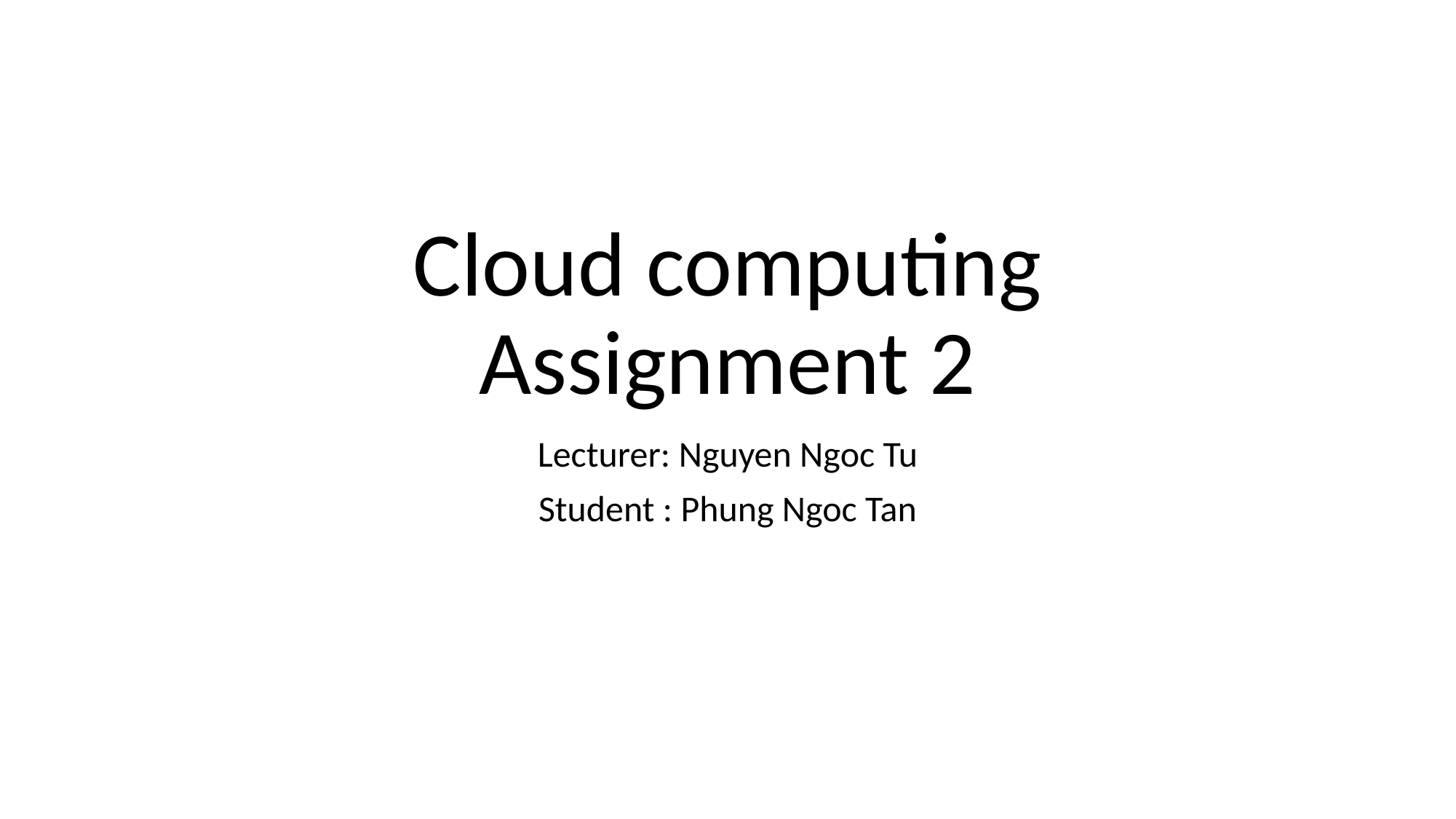

# Cloud computing Assignment 2
Lecturer: Nguyen Ngoc Tu
Student : Phung Ngoc Tan